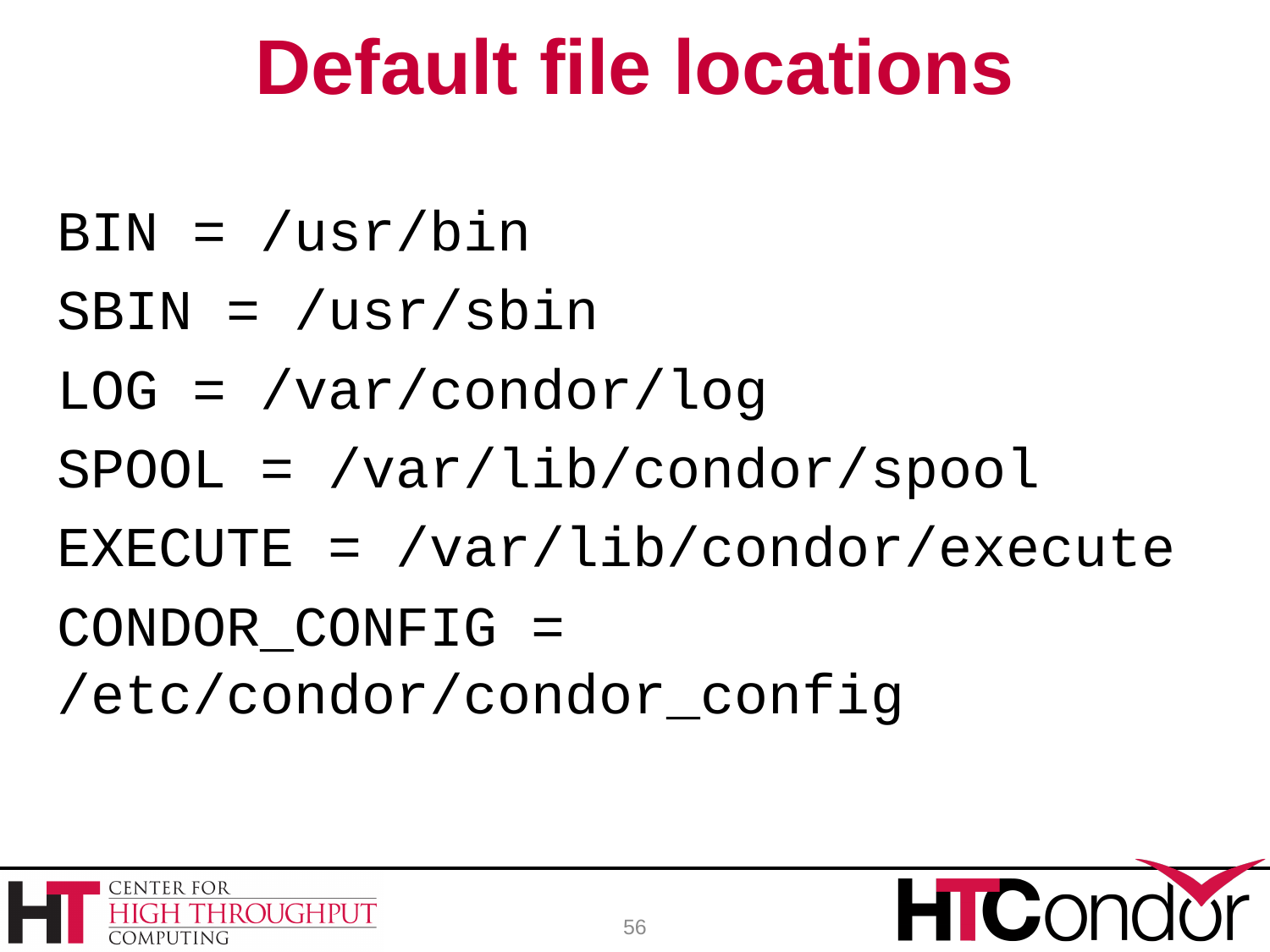

# Default file locations
BIN = /usr/bin
SBIN = /usr/sbin
LOG = /var/condor/log
SPOOL = /var/lib/condor/spool
EXECUTE = /var/lib/condor/execute
CONDOR_CONFIG = /etc/condor/condor_config

56